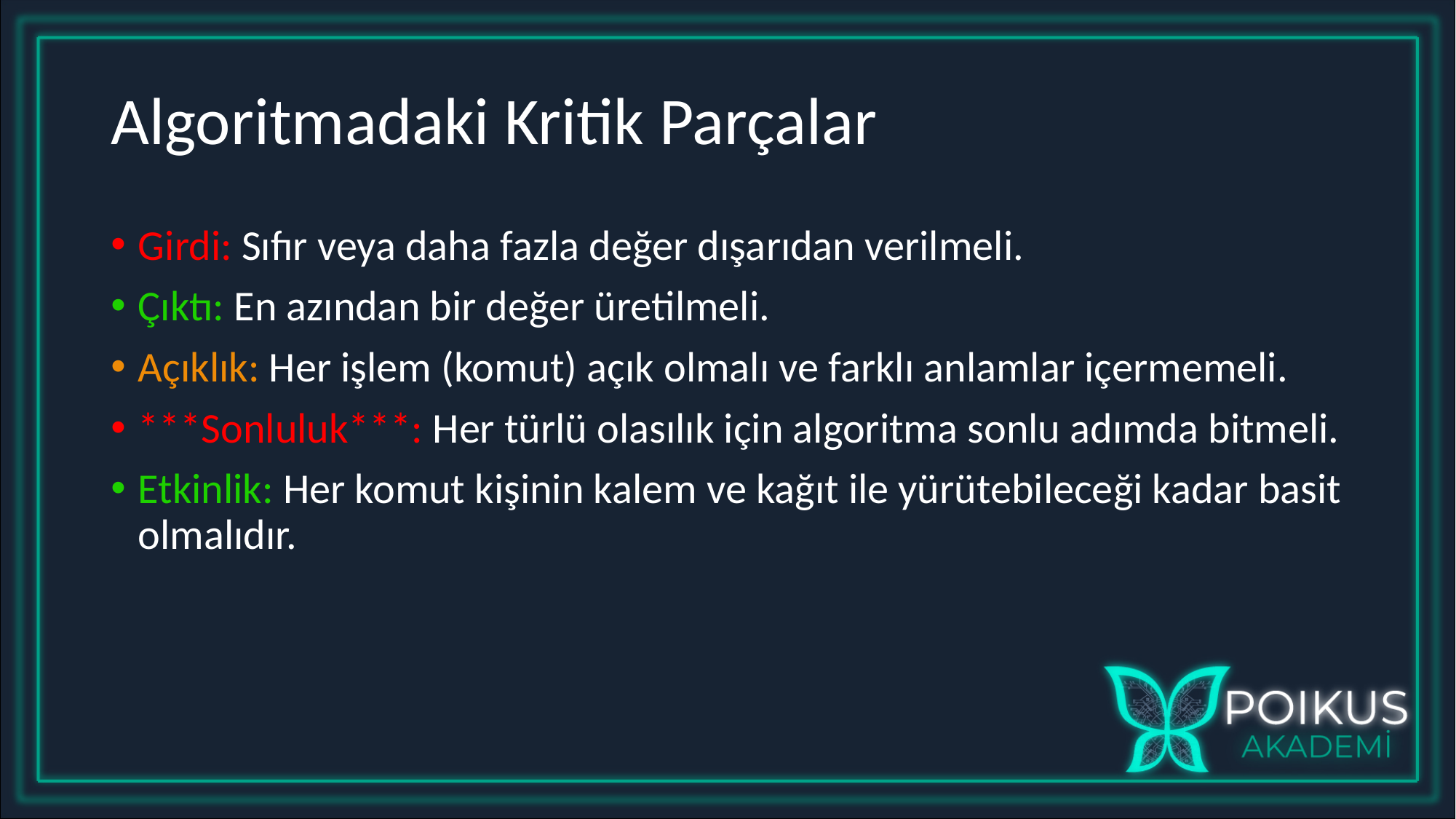

# Algoritmadaki Kritik Parçalar
Girdi: Sıfır veya daha fazla değer dışarıdan verilmeli.
Çıktı: En azından bir değer üretilmeli.
Açıklık: Her işlem (komut) açık olmalı ve farklı anlamlar içermemeli.
***Sonluluk***: Her türlü olasılık için algoritma sonlu adımda bitmeli.
Etkinlik: Her komut kişinin kalem ve kağıt ile yürütebileceği kadar basit olmalıdır.